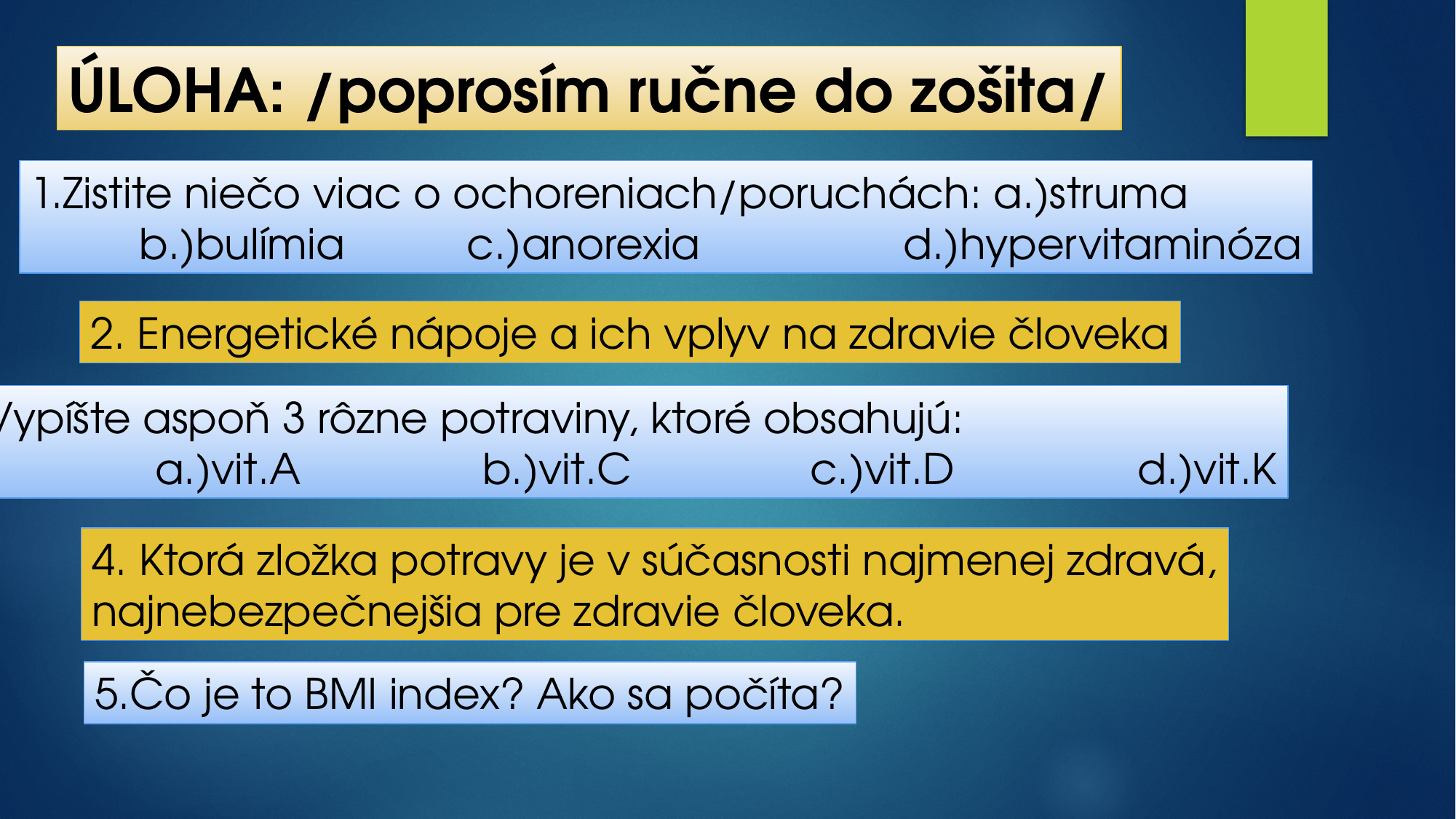

ÚLOHA: /poprosím ručne do zošita/
1.Zistite niečo viac o ochoreniach/poruchách: a.)struma
	b.)bulímia		c.)anorexia		d.)hypervitaminóza
2. Energetické nápoje a ich vplyv na zdravie človeka
3. Vypíšte aspoň 3 rôzne potraviny, ktoré obsahujú:
		a.)vit.A		b.)vit.C		c.)vit.D		d.)vit.K
4. Ktorá zložka potravy je v súčasnosti najmenej zdravá,
najnebezpečnejšia pre zdravie človeka.
5.Čo je to BMI index? Ako sa počíta?